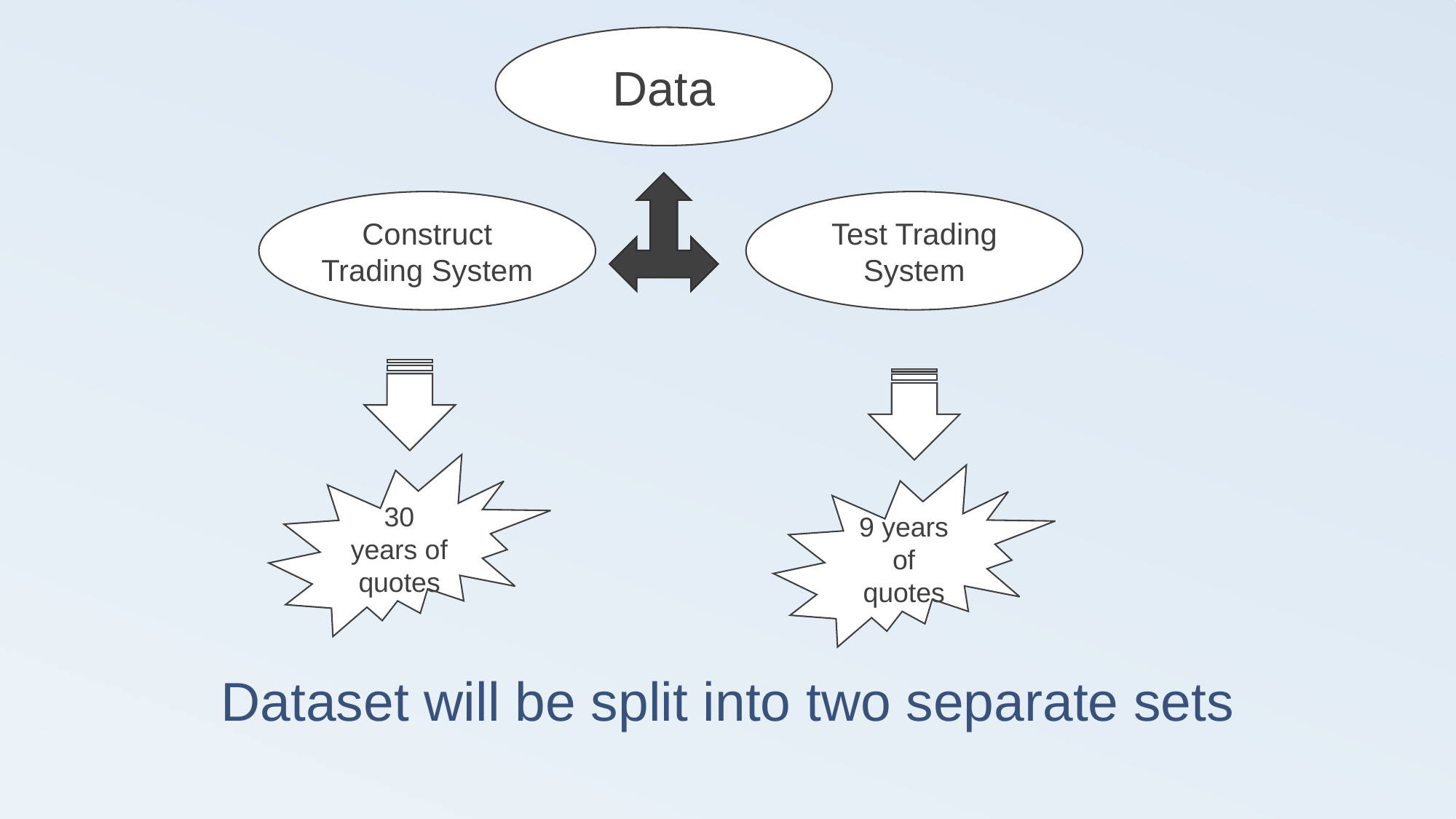

Data

Construct Trading System
Test Trading System

30 years of quotes
9 years of quotes
# Dataset will be split into two separate sets